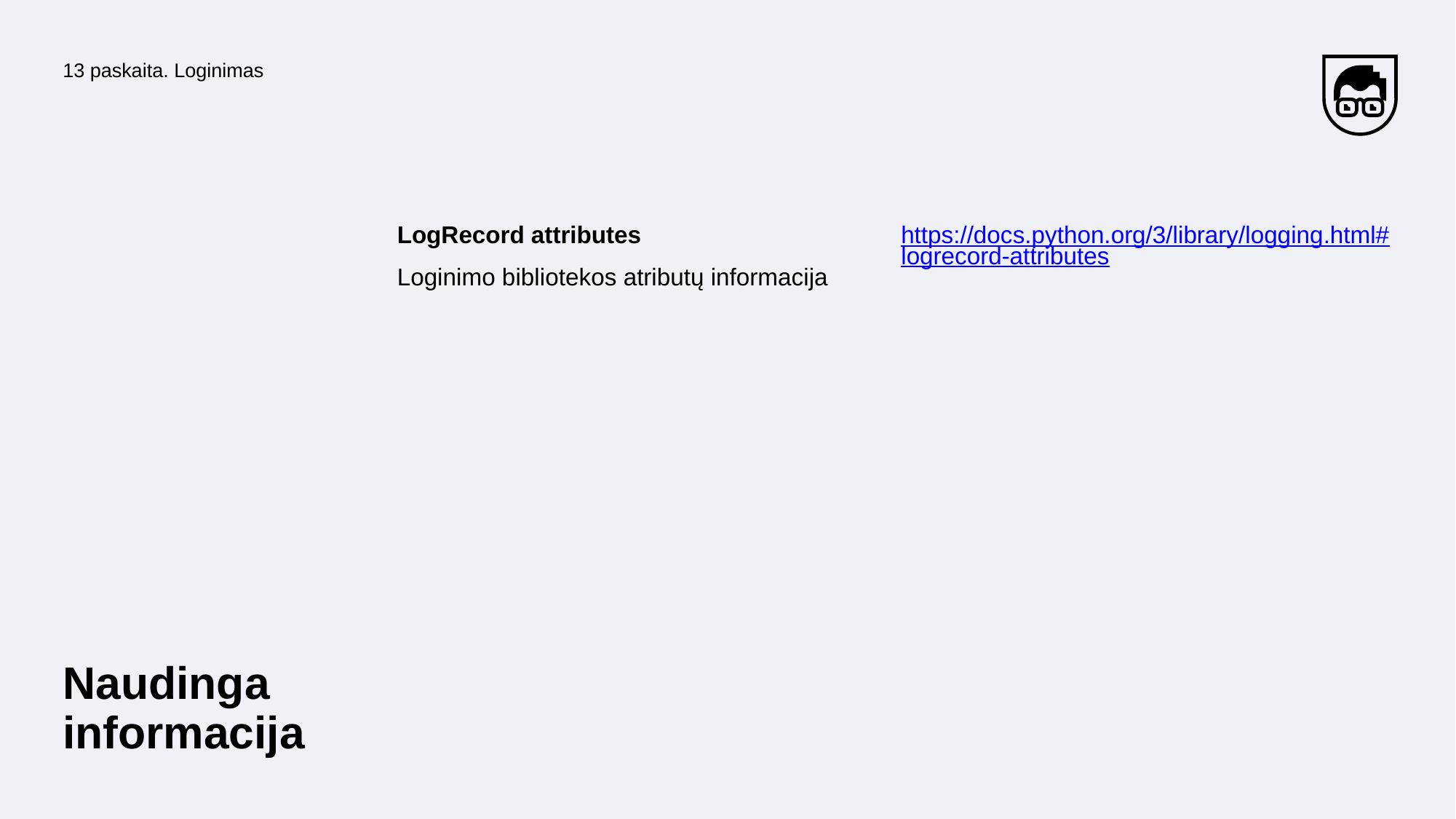

13 paskaita. Loginimas
LogRecord attributes
https://docs.python.org/3/library/logging.html#logrecord-attributes
Loginimo bibliotekos atributų informacija
Naudinga informacija